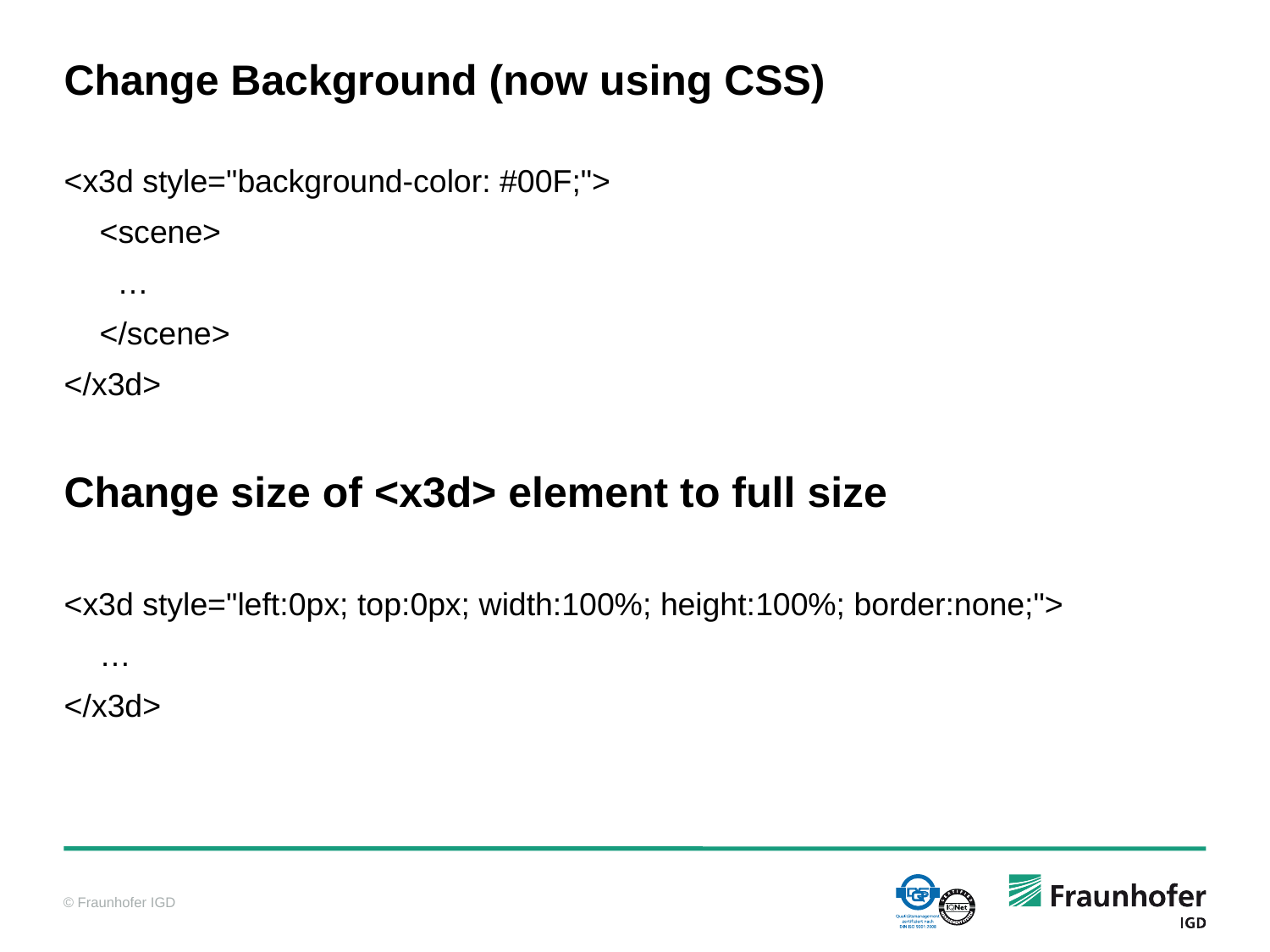

# Change Background (now using CSS)
<x3d style="background-color: #00F;">
    <scene>
      …
    </scene>
</x3d>

Change size of <x3d> element to full size

<x3d style="left:0px; top:0px; width:100%; height:100%; border:none;">
    …
</x3d>